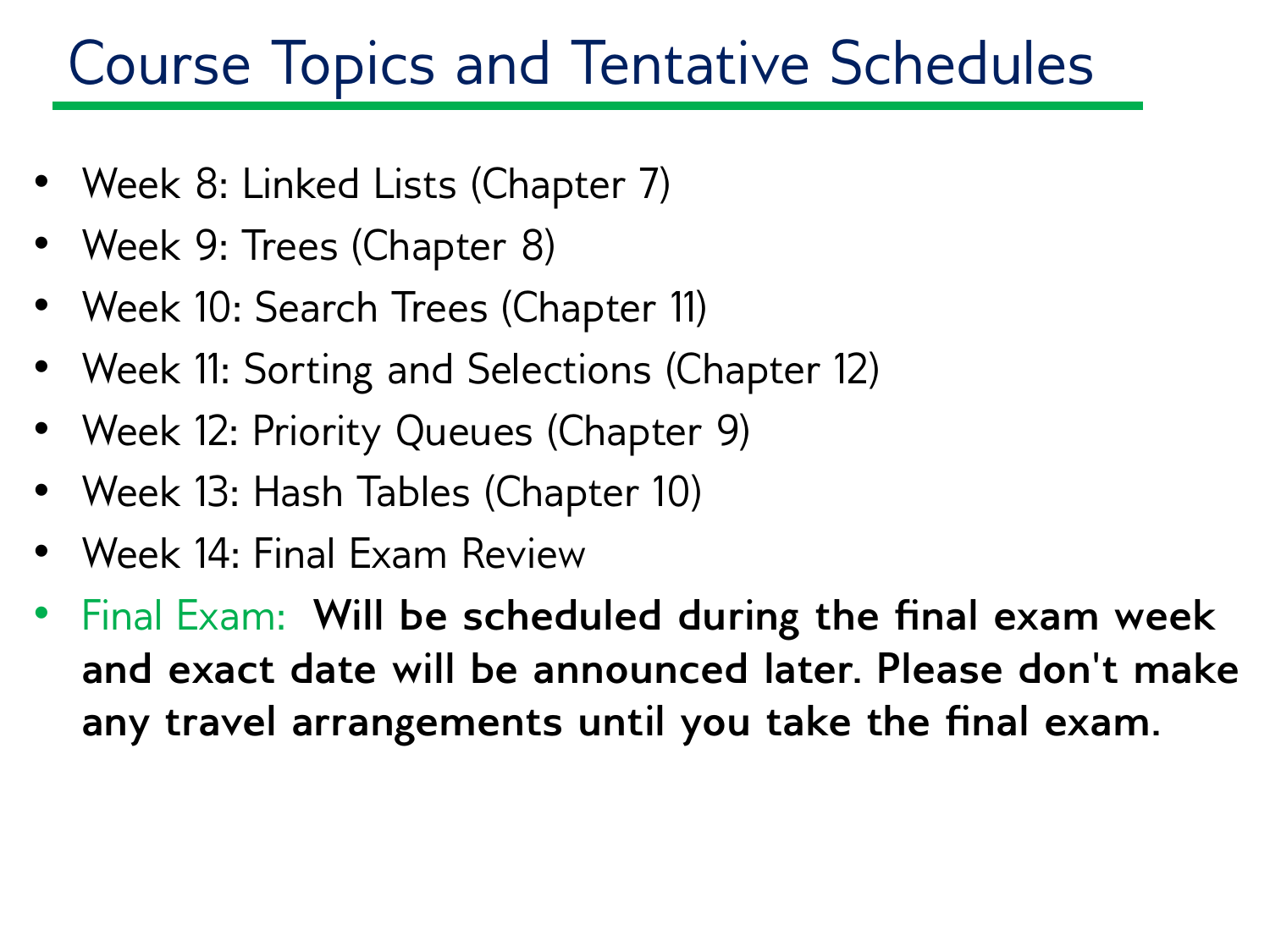

# Course Topics and Tentative Schedules
Week 8: Linked Lists (Chapter 7)
Week 9: Trees (Chapter 8)
Week 10: Search Trees (Chapter 11)
Week 11: Sorting and Selections (Chapter 12)
Week 12: Priority Queues (Chapter 9)
Week 13: Hash Tables (Chapter 10)
Week 14: Final Exam Review
Final Exam:  Will be scheduled during the final exam week and exact date will be announced later. Please don't make any travel arrangements until you take the final exam.